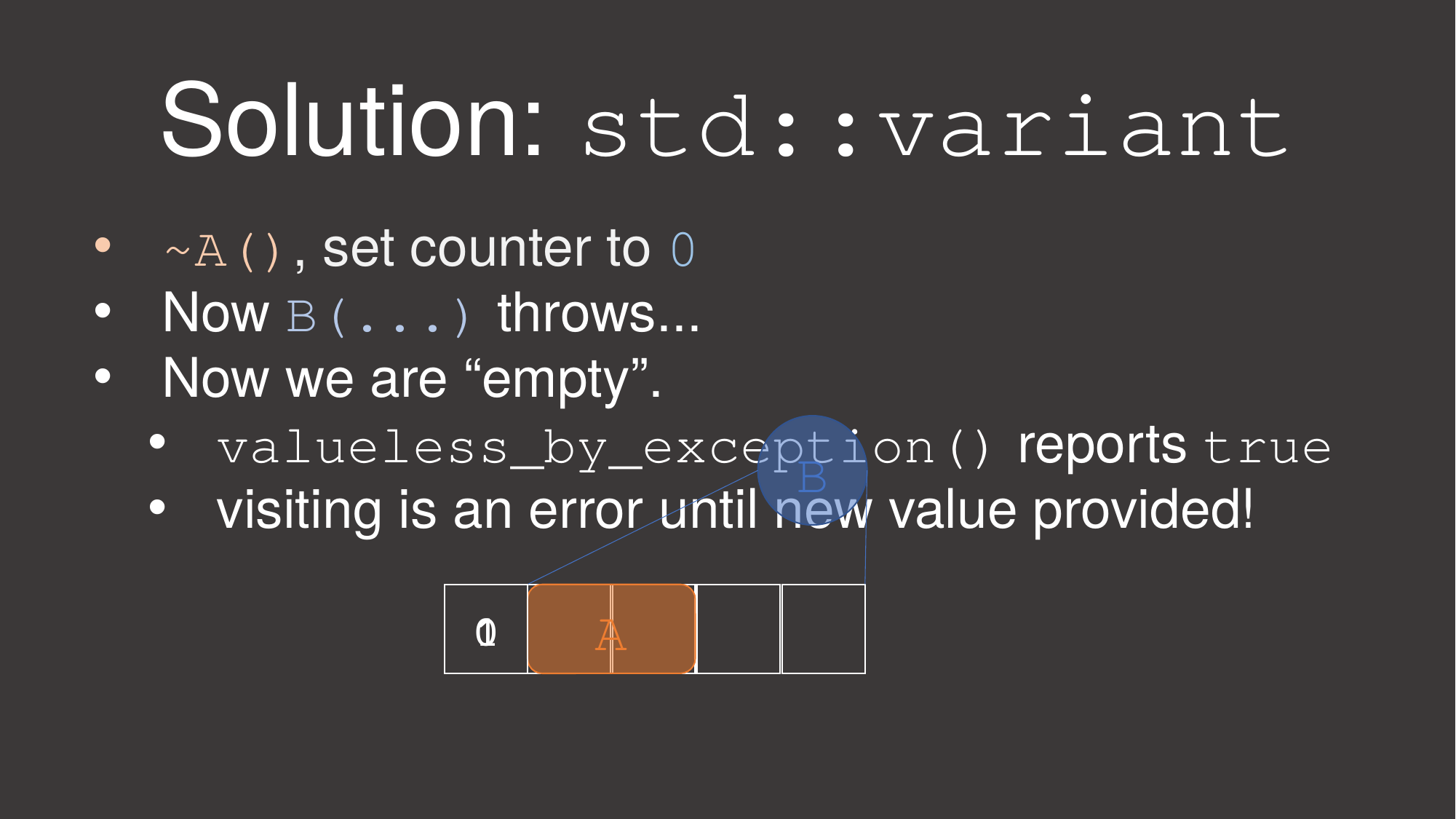

# Solution: std::variant
~A(), set counter to 0
Now B(...) throws...
Now we are “empty”.
valueless_by_exception() reports true
visiting is an error until new value provided!
B

A

1
0